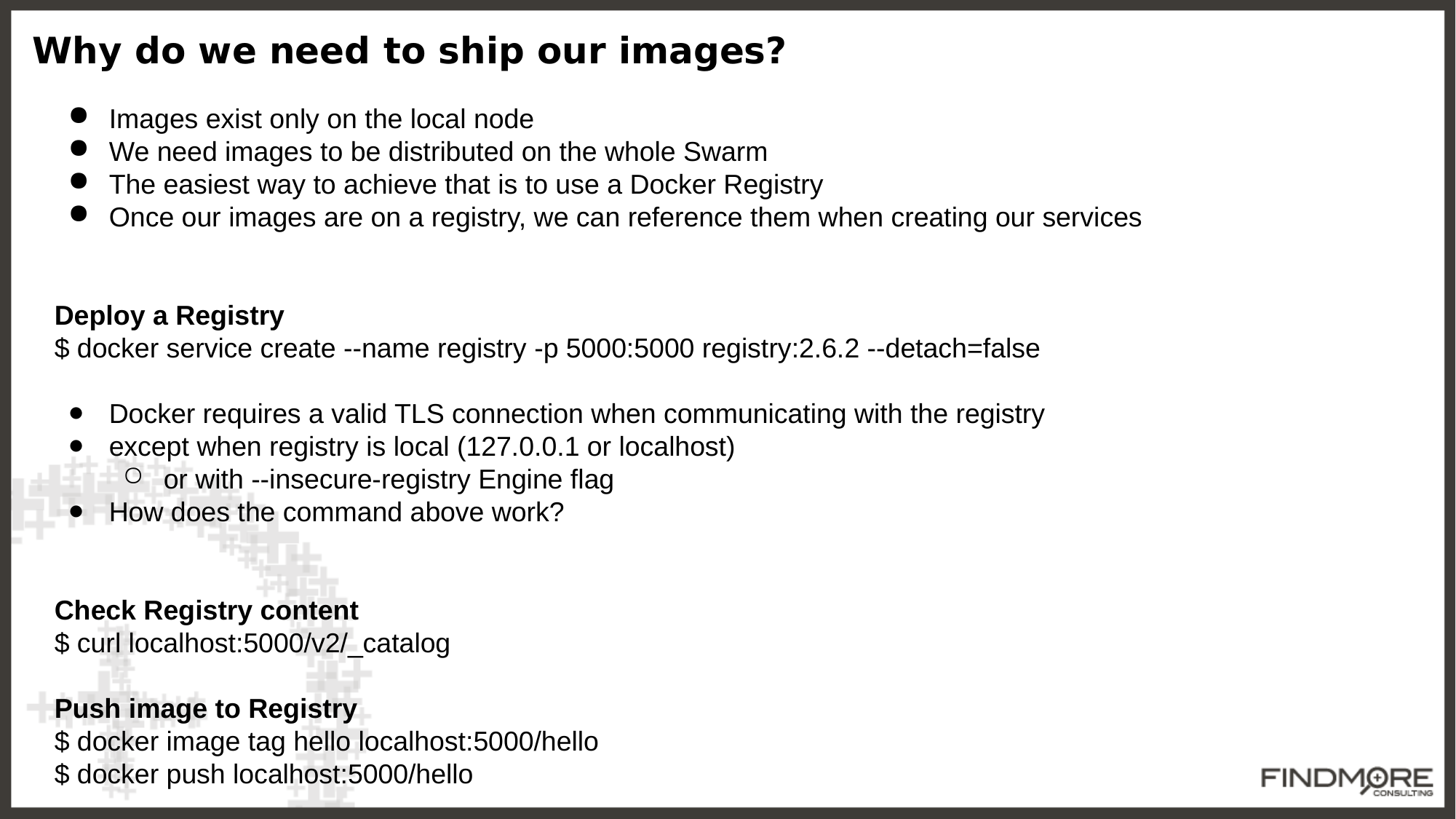

Why do we need to ship our images?
Images exist only on the local node
We need images to be distributed on the whole Swarm
The easiest way to achieve that is to use a Docker Registry
Once our images are on a registry, we can reference them when creating our services

Deploy a Registry
$ docker service create --name registry -p 5000:5000 registry:2.6.2 --detach=false

Docker requires a valid TLS connection when communicating with the registry
except when registry is local (127.0.0.1 or localhost)
or with --insecure-registry Engine flag
How does the command above work?

Check Registry content
$ curl localhost:5000/v2/_catalog

Push image to Registry
$ docker image tag hello localhost:5000/hello
$ docker push localhost:5000/hello